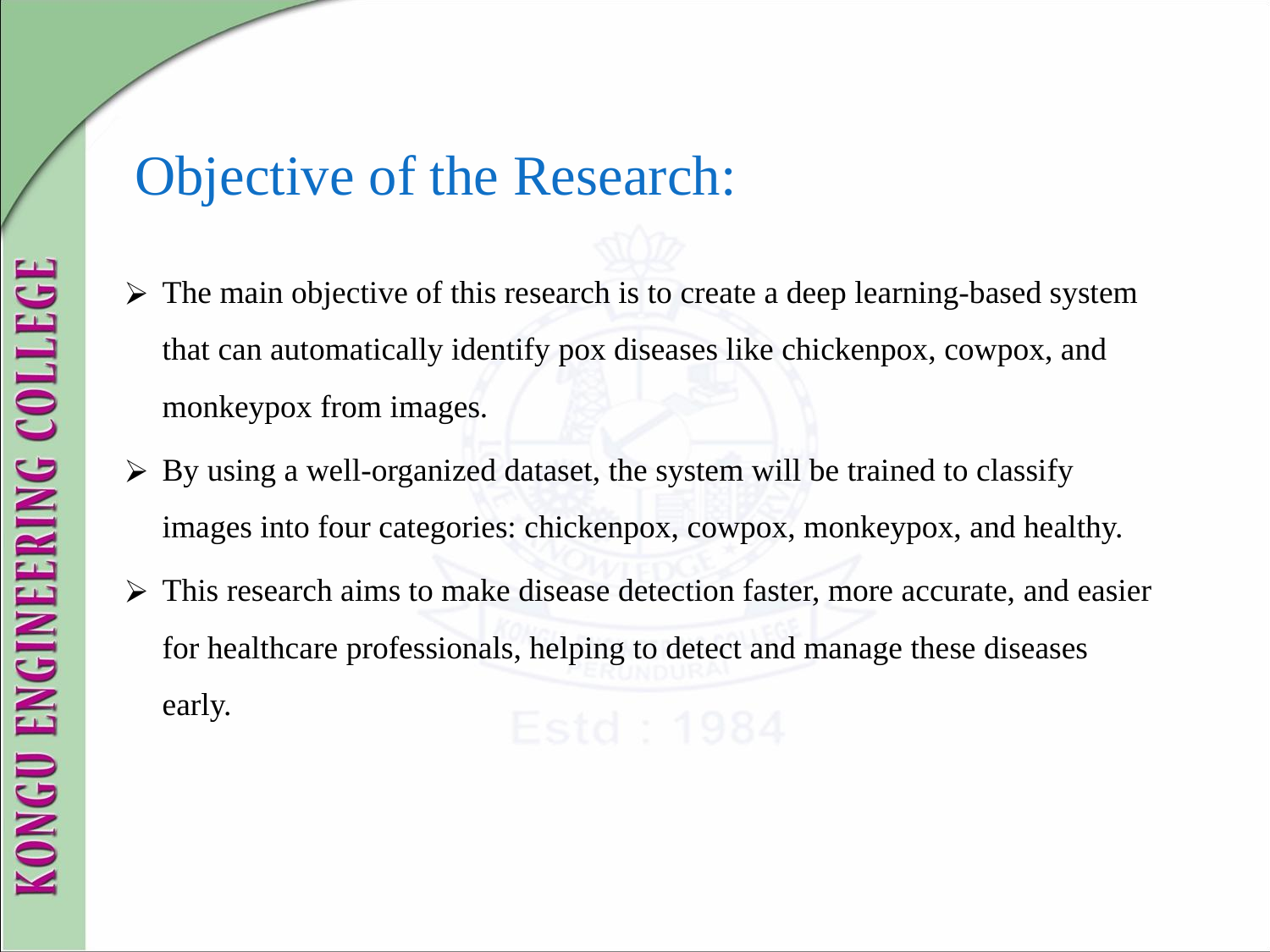

# Objective of the Research:
The main objective of this research is to create a deep learning-based system that can automatically identify pox diseases like chickenpox, cowpox, and monkeypox from images.
By using a well-organized dataset, the system will be trained to classify images into four categories: chickenpox, cowpox, monkeypox, and healthy.
This research aims to make disease detection faster, more accurate, and easier for healthcare professionals, helping to detect and manage these diseases early.